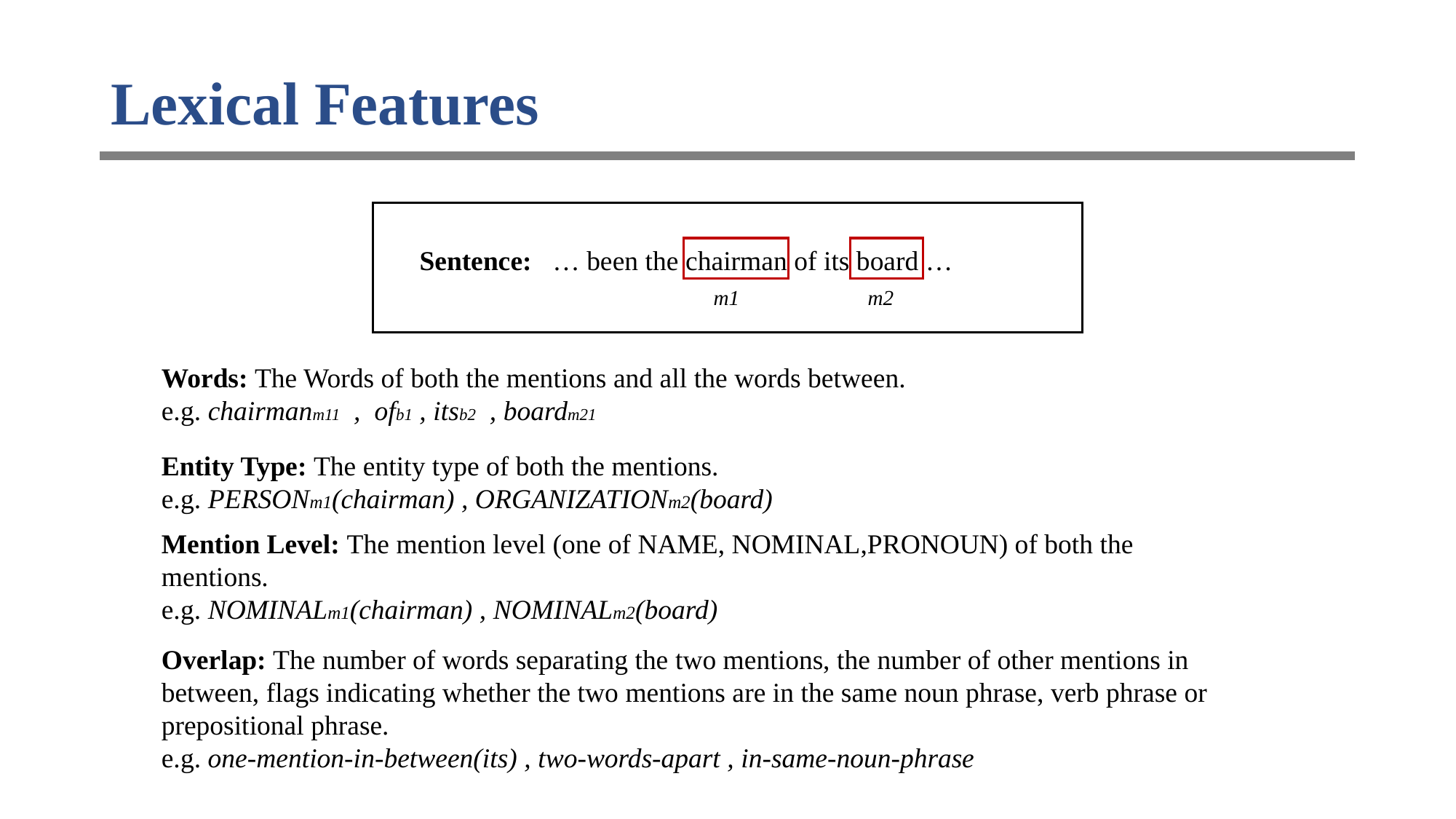

# Lexical Features

m1
m2

Sentence:   … been the chairman of its board …

Words: The Words of both the mentions and all the words between.
e.g. chairmanm11  ,  ofb1 , itsb2  , boardm21
Entity Type: The entity type of both the mentions.
e.g. PERSONm1(chairman) , ORGANIZATIONm2(board)
Mention Level: The mention level (one of NAME, NOMINAL,PRONOUN) of both the mentions.
e.g. NOMINALm1(chairman) , NOMINALm2(board)
Overlap: The number of words separating the two mentions, the number of other mentions in between, flags indicating whether the two mentions are in the same noun phrase, verb phrase or prepositional phrase.
e.g. one-mention-in-between(its) , two-words-apart , in-same-noun-phrase